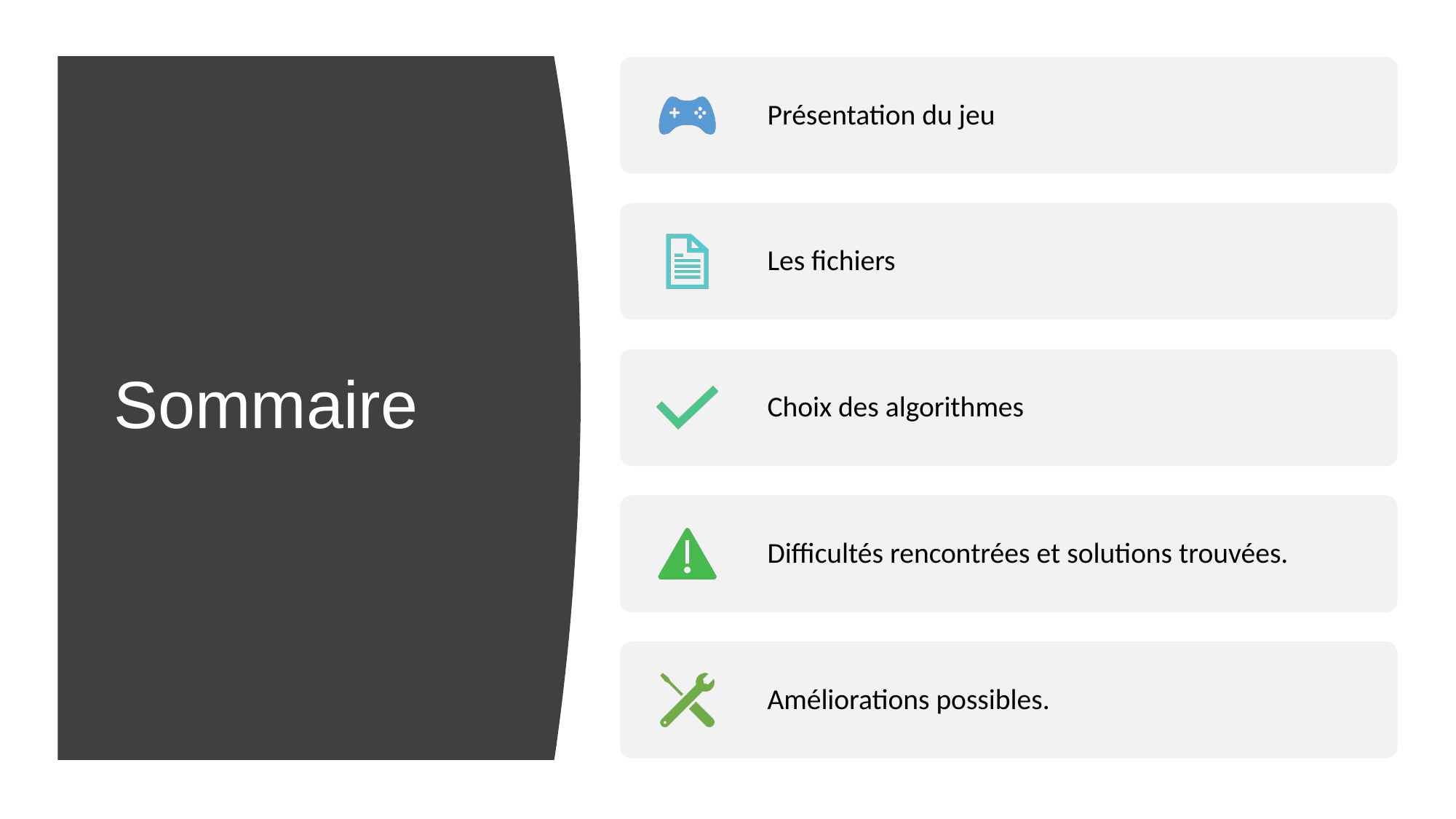

Présentation du jeu
Les fichiers
Choix des algorithmes
Difficultés rencontrées et solutions trouvées.
Améliorations possibles.

# Sommaire